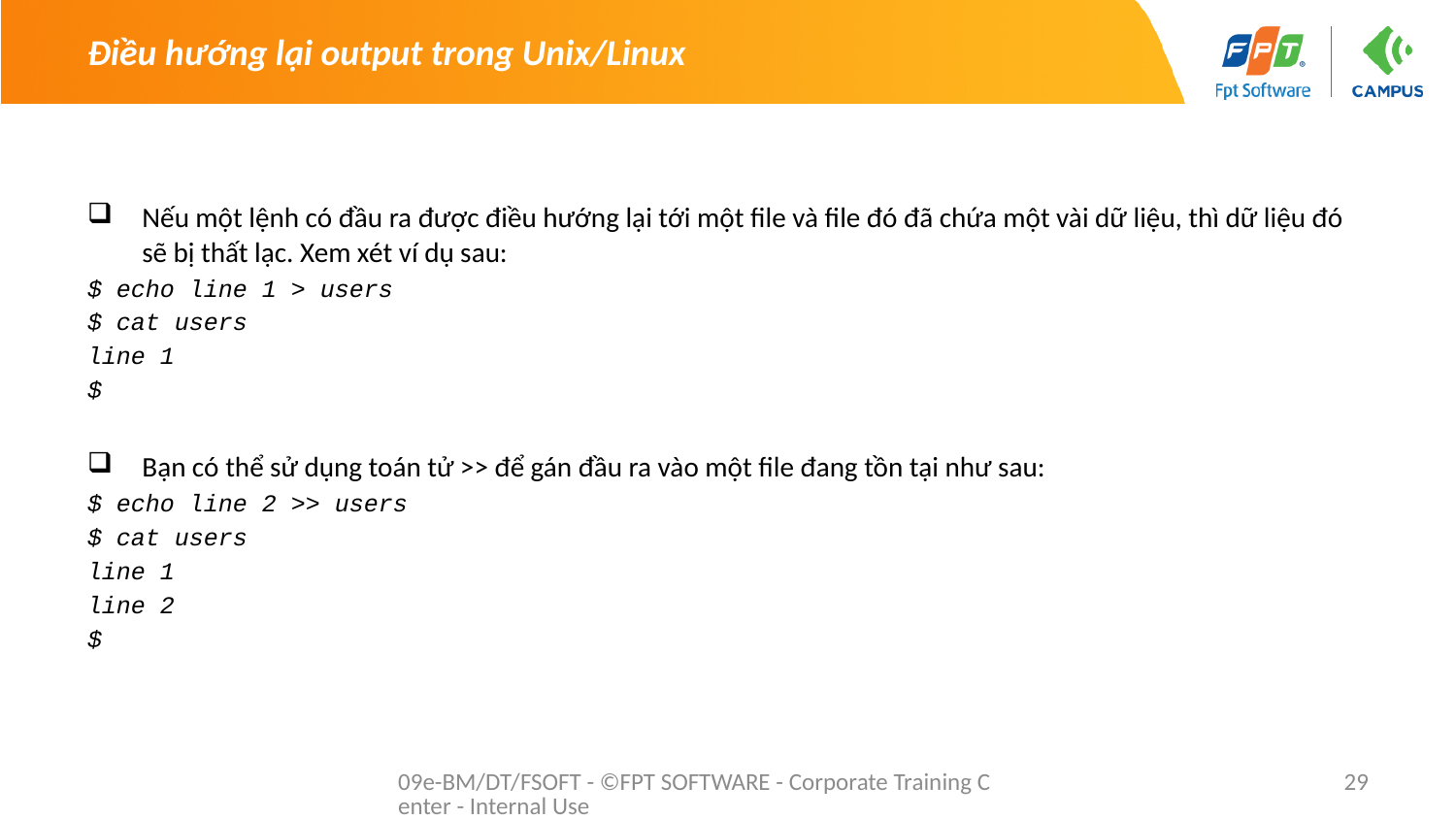

# Điều hướng lại output trong Unix/Linux
Nếu một lệnh có đầu ra được điều hướng lại tới một file và file đó đã chứa một vài dữ liệu, thì dữ liệu đó sẽ bị thất lạc. Xem xét ví dụ sau:
$ echo line 1 > users
$ cat users
line 1
$

Bạn có thể sử dụng toán tử >> để gán đầu ra vào một file đang tồn tại như sau:
$ echo line 2 >> users
$ cat users
line 1
line 2
$

09e-BM/DT/FSOFT - ©FPT SOFTWARE - Corporate Training Center - Internal Use
29